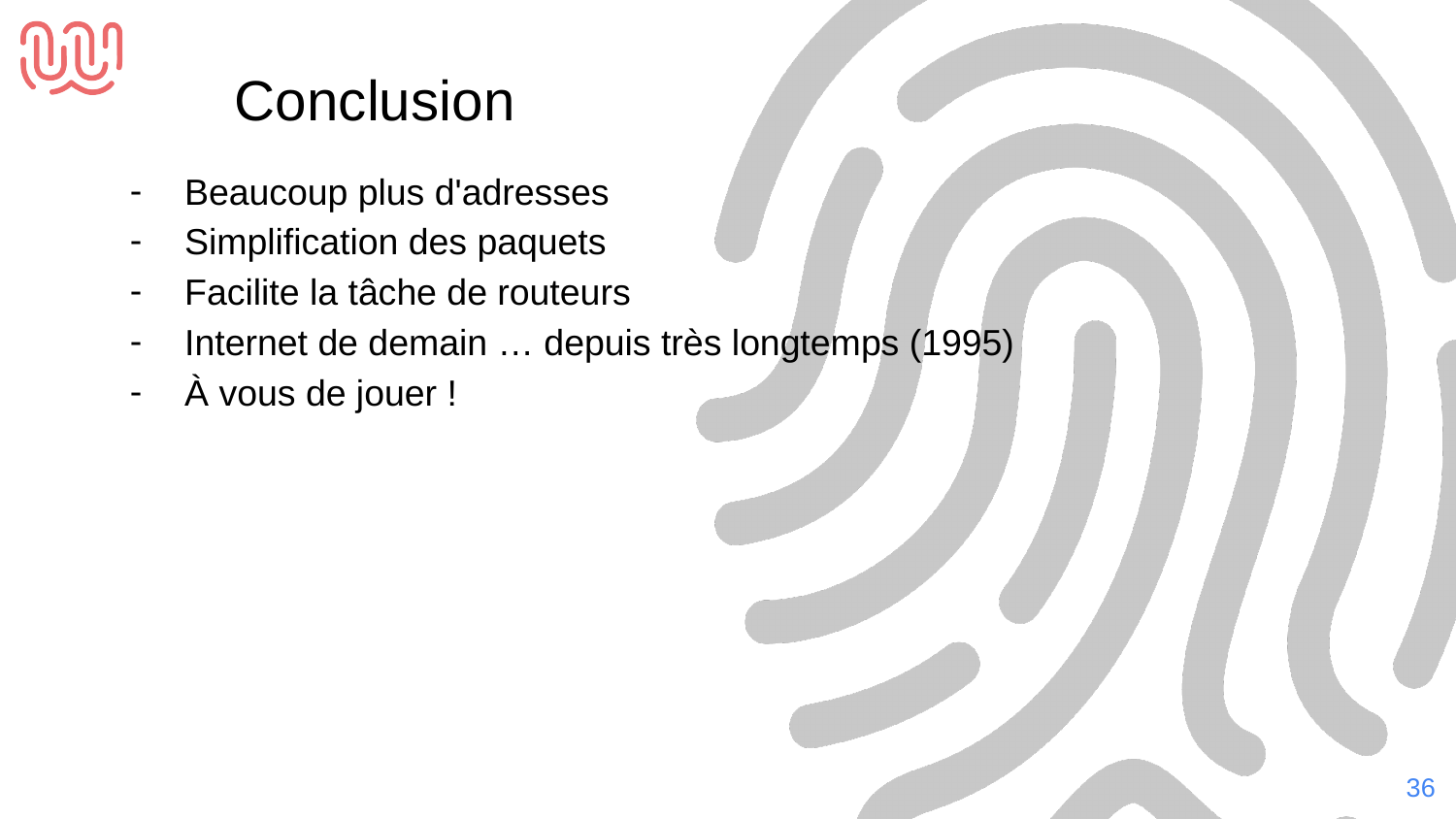

Conclusion
Beaucoup plus d'adresses
Simplification des paquets
Facilite la tâche de routeurs
Internet de demain … depuis très longtemps (1995)
À vous de jouer !
36